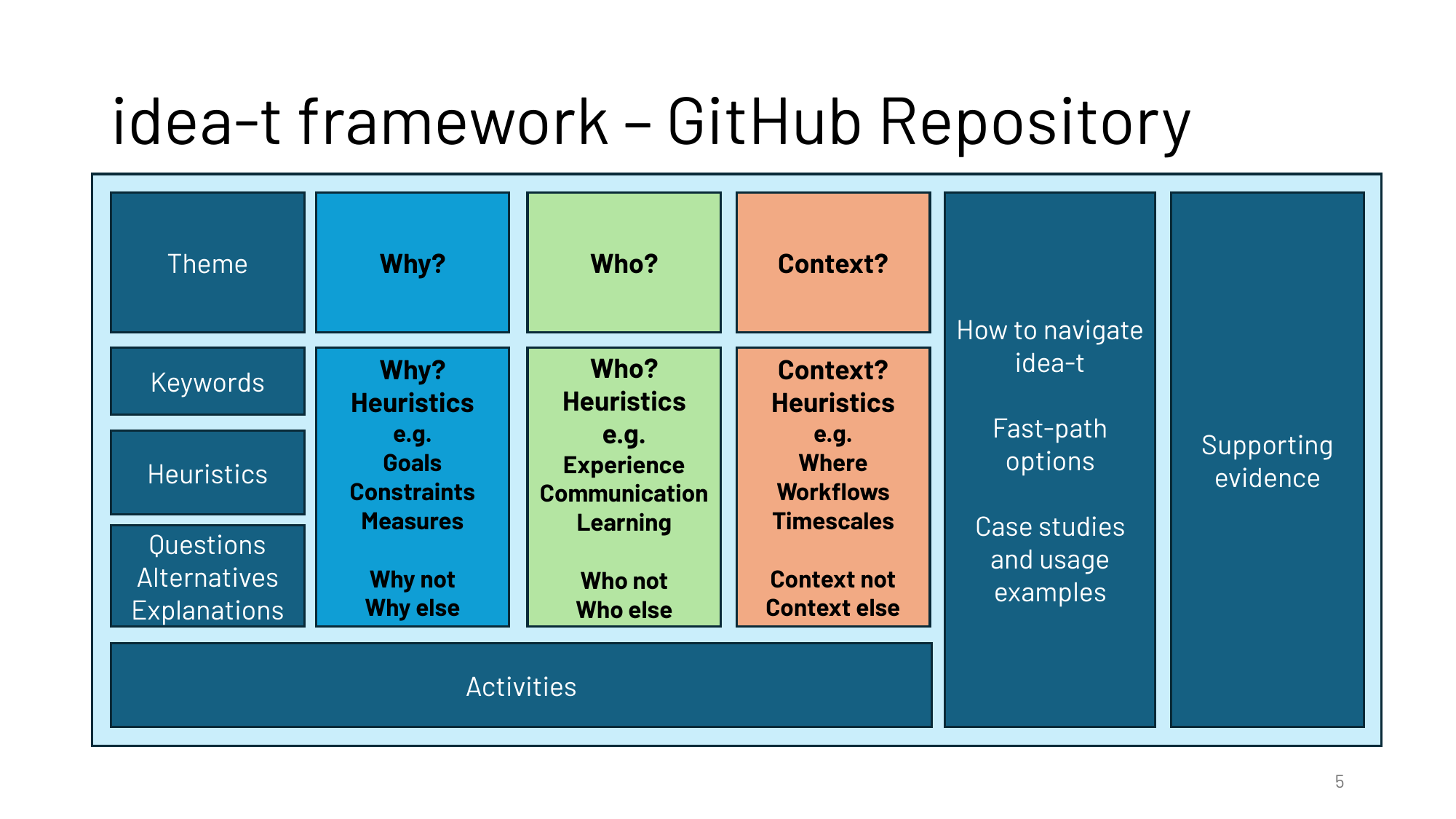

# idea-t framework – GitHub Repository

Theme
Why?
Who?
Context?
How to navigate idea-t

Fast-path options

Case studies and usage examples
Supporting evidence
Keywords
Why? Heuristics
e.g.
Goals
Constraints
Measures

Why not
Why else
Who? Heuristics
e.g.
Experience
Communication
Learning

Who not
Who else
Context? Heuristics
e.g.
Where
Workflows
Timescales

Context not
Context else
Heuristics
Questions
Alternatives
Explanations
Activities
5